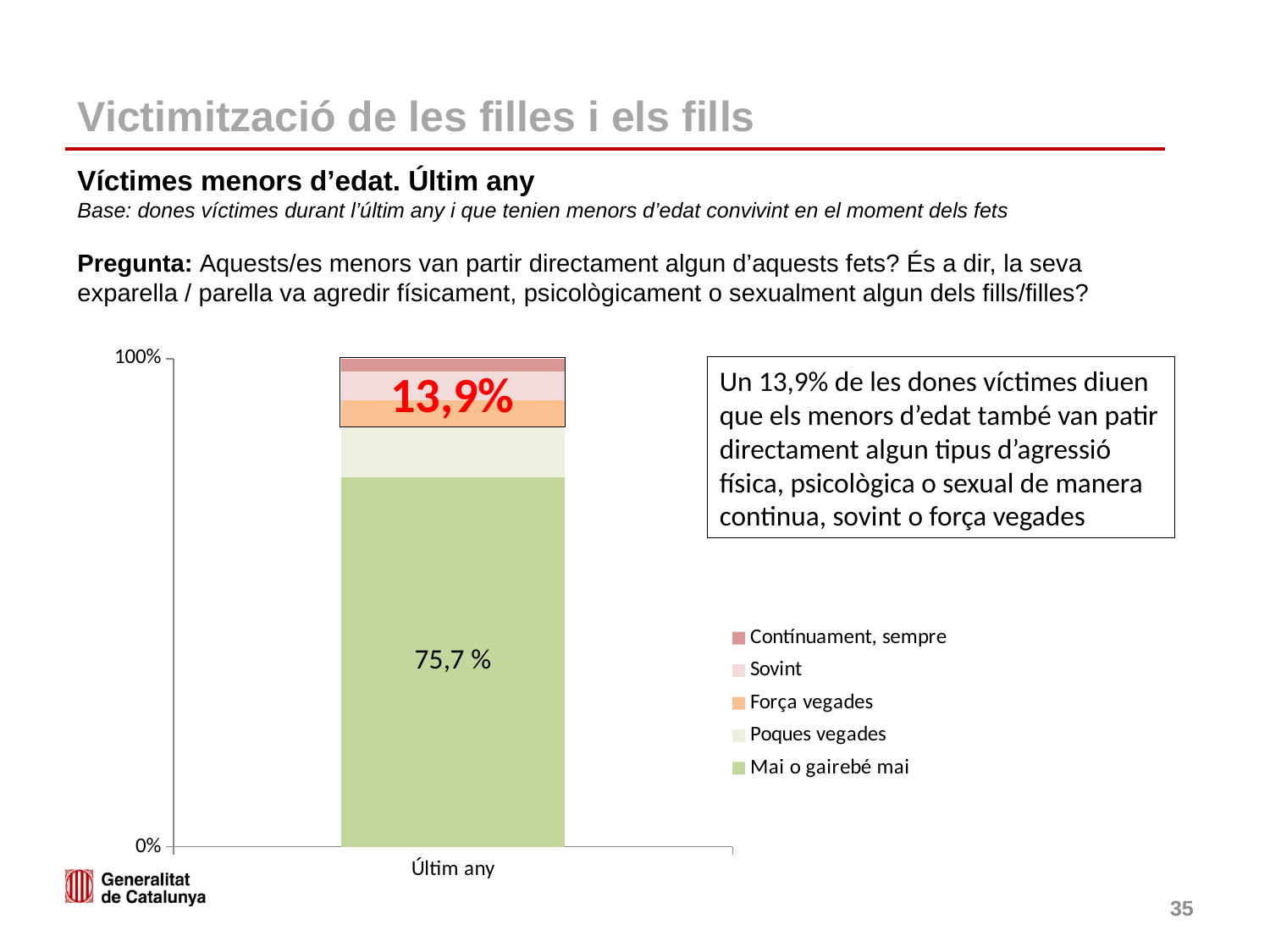

# Victimització de les filles i els fills

Víctimes menors d’edat. Últim any
Base: dones víctimes durant l’últim any i que tenien menors d’edat convivint en el moment dels fets

Pregunta: Aquests/es menors van partir directament algun d’aquests fets? És a dir, la seva exparella / parella va agredir físicament, psicològicament o sexualment algun dels fills/filles?

### Chart

| Category | Mai o gairebé mai | Poques vegades | Força vegades | Sovint | Contínuament, sempre |
|---|---|---|---|---|---|
| Últim any | 75.73717288053604 | 10.331646548933085 | 5.382965255912512 | 5.885634974929015 | 2.6625803396894185 |
Un 13,9% de les dones víctimes diuen que els menors d’edat també van patir directament algun tipus d’agressió física, psicològica o sexual de manera continua, sovint o força vegades
13,9%
35